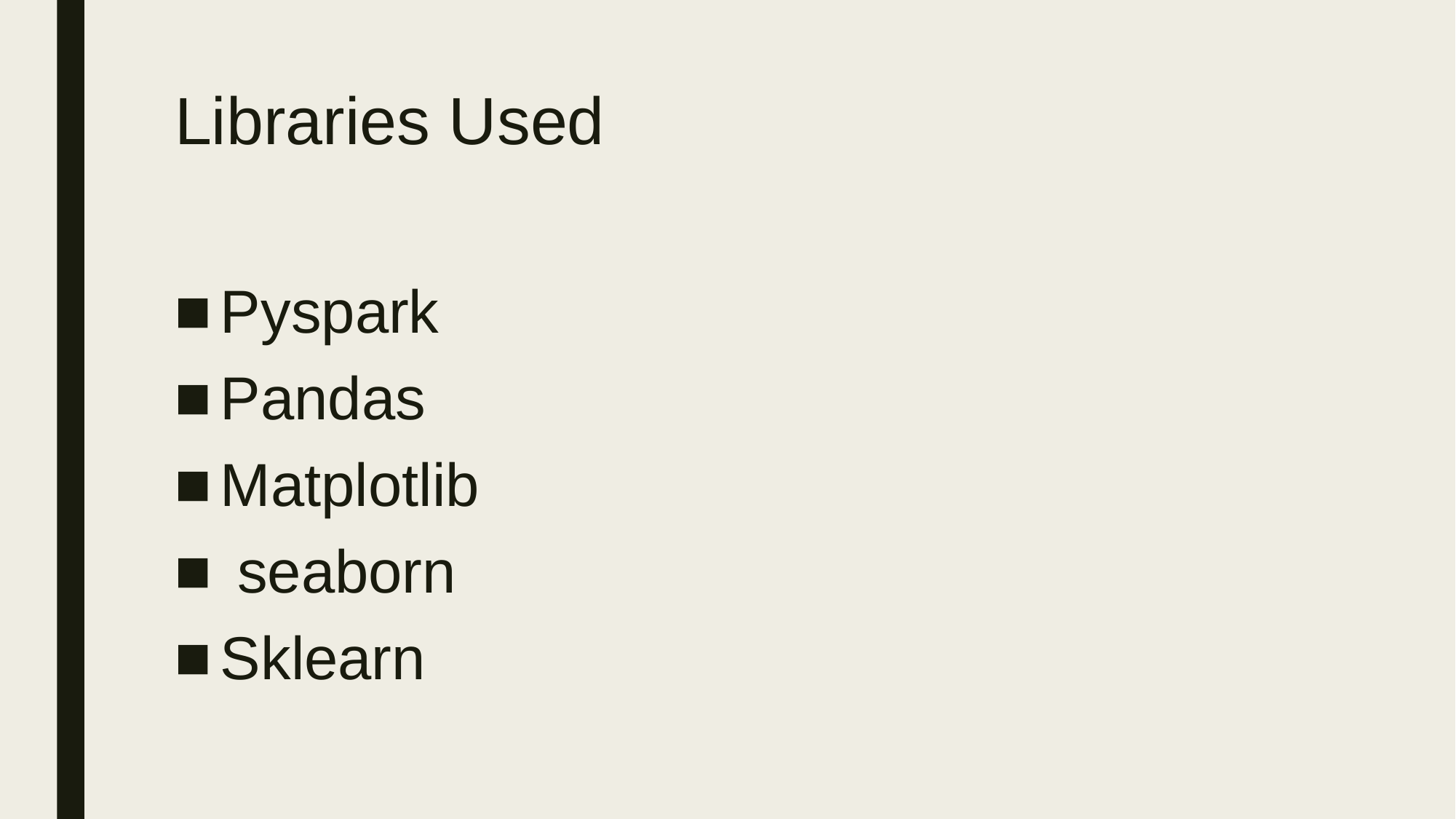

# Libraries Used
Pyspark
Pandas
Matplotlib
 seaborn
Sklearn